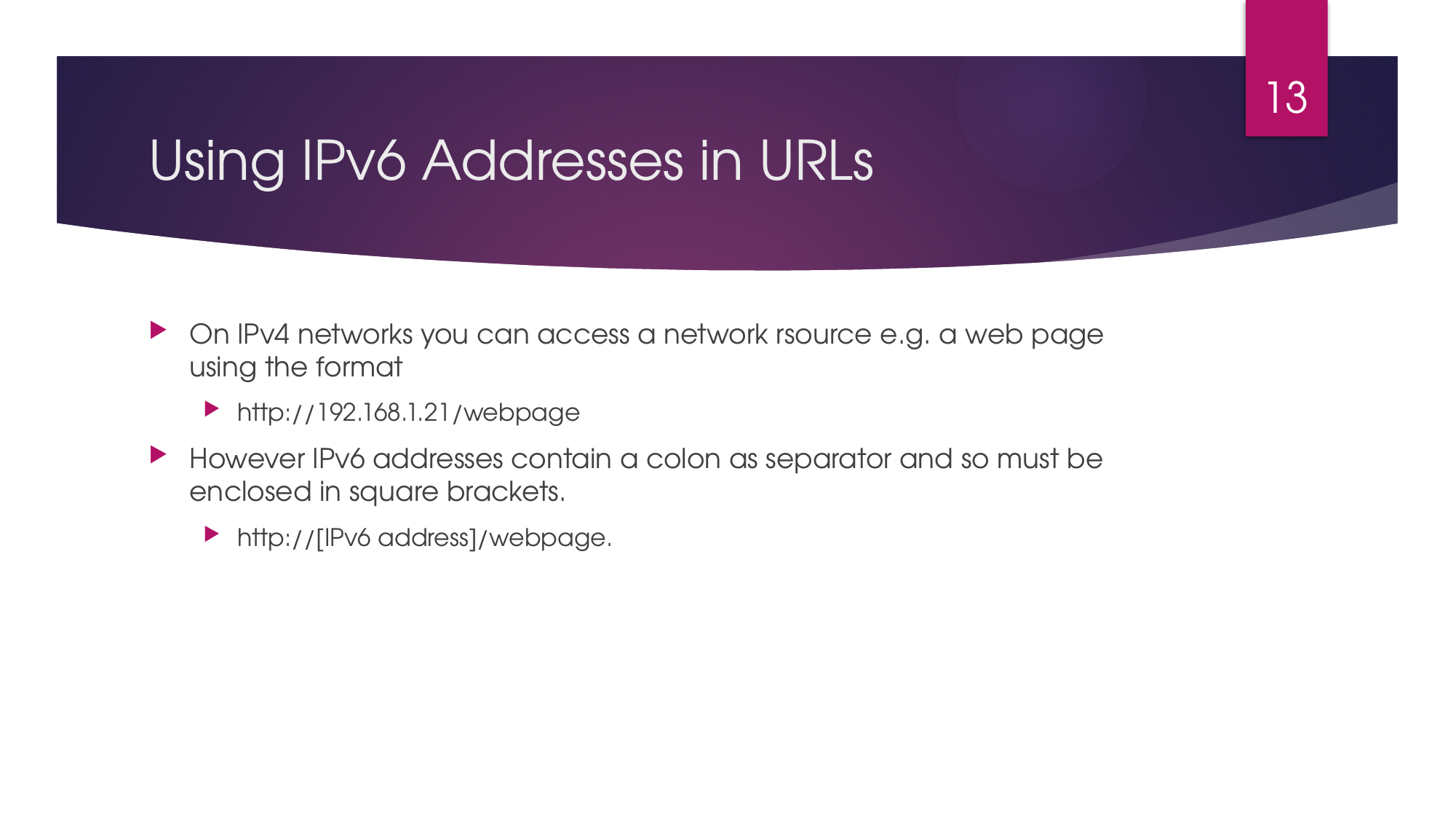

13
# Using IPv6 Addresses in URLs
On IPv4 networks you can access a network rsource e.g. a web page using the format
http://192.168.1.21/webpage
However IPv6 addresses contain a colon as separator and so must be enclosed in square brackets.
http://[IPv6 address]/webpage.